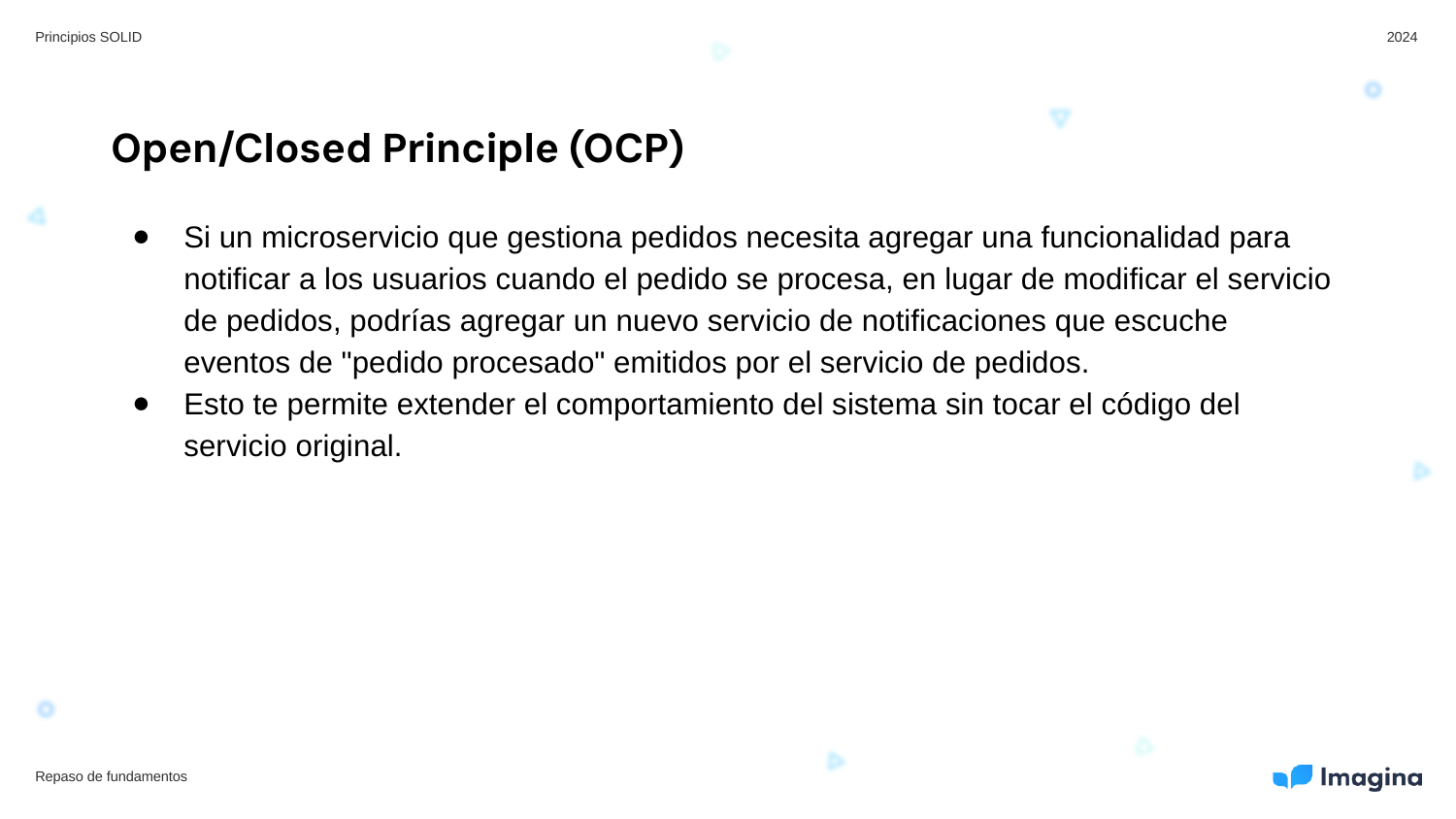

Principios SOLID
2024
Open/Closed Principle (OCP)
Si un microservicio que gestiona pedidos necesita agregar una funcionalidad para notificar a los usuarios cuando el pedido se procesa, en lugar de modificar el servicio de pedidos, podrías agregar un nuevo servicio de notificaciones que escuche eventos de "pedido procesado" emitidos por el servicio de pedidos.
Esto te permite extender el comportamiento del sistema sin tocar el código del servicio original.
Repaso de fundamentos